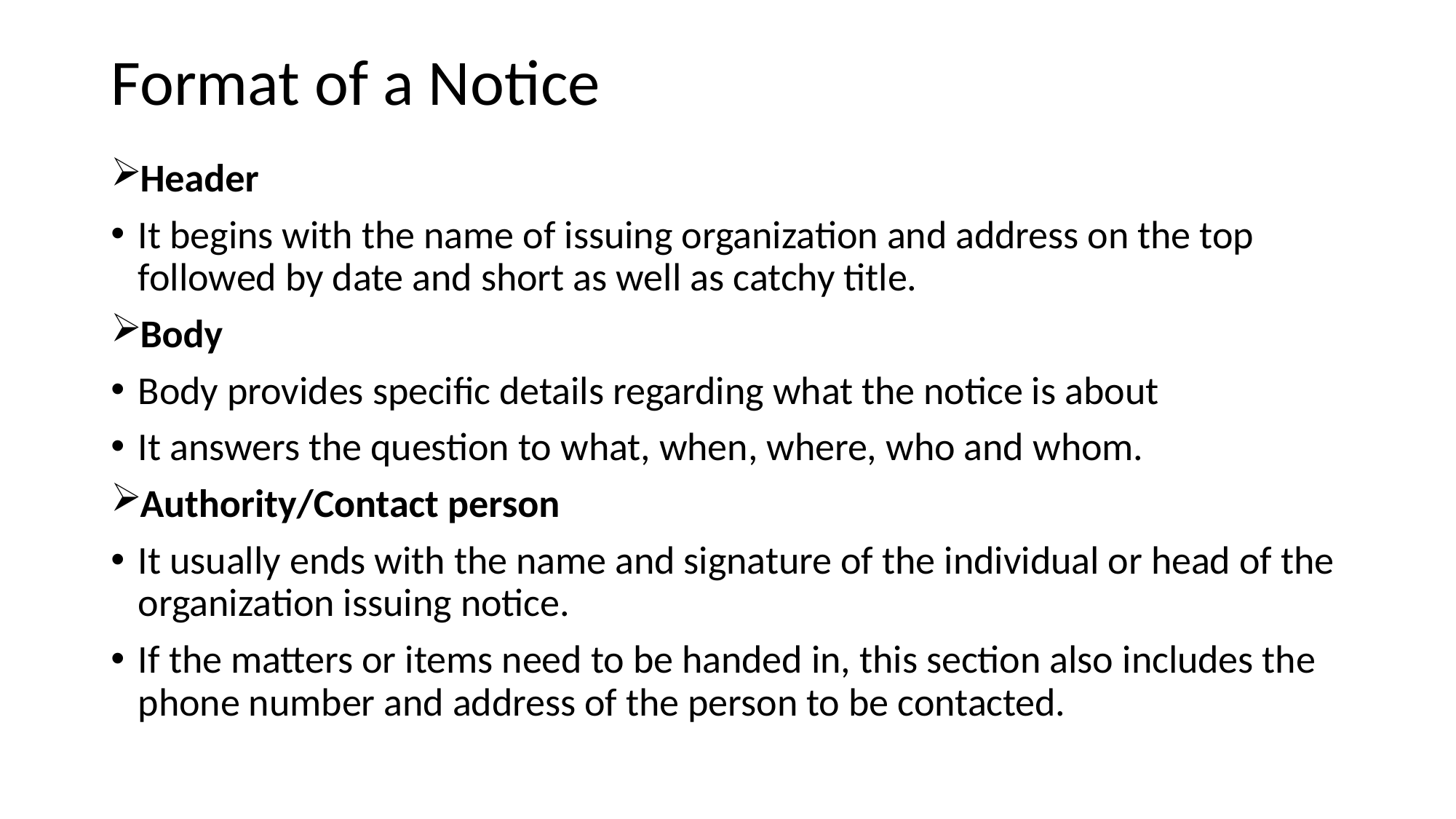

# Format of a Notice
Header
It begins with the name of issuing organization and address on the top followed by date and short as well as catchy title.
Body
Body provides specific details regarding what the notice is about
It answers the question to what, when, where, who and whom.
Authority/Contact person
It usually ends with the name and signature of the individual or head of the organization issuing notice.
If the matters or items need to be handed in, this section also includes the phone number and address of the person to be contacted.